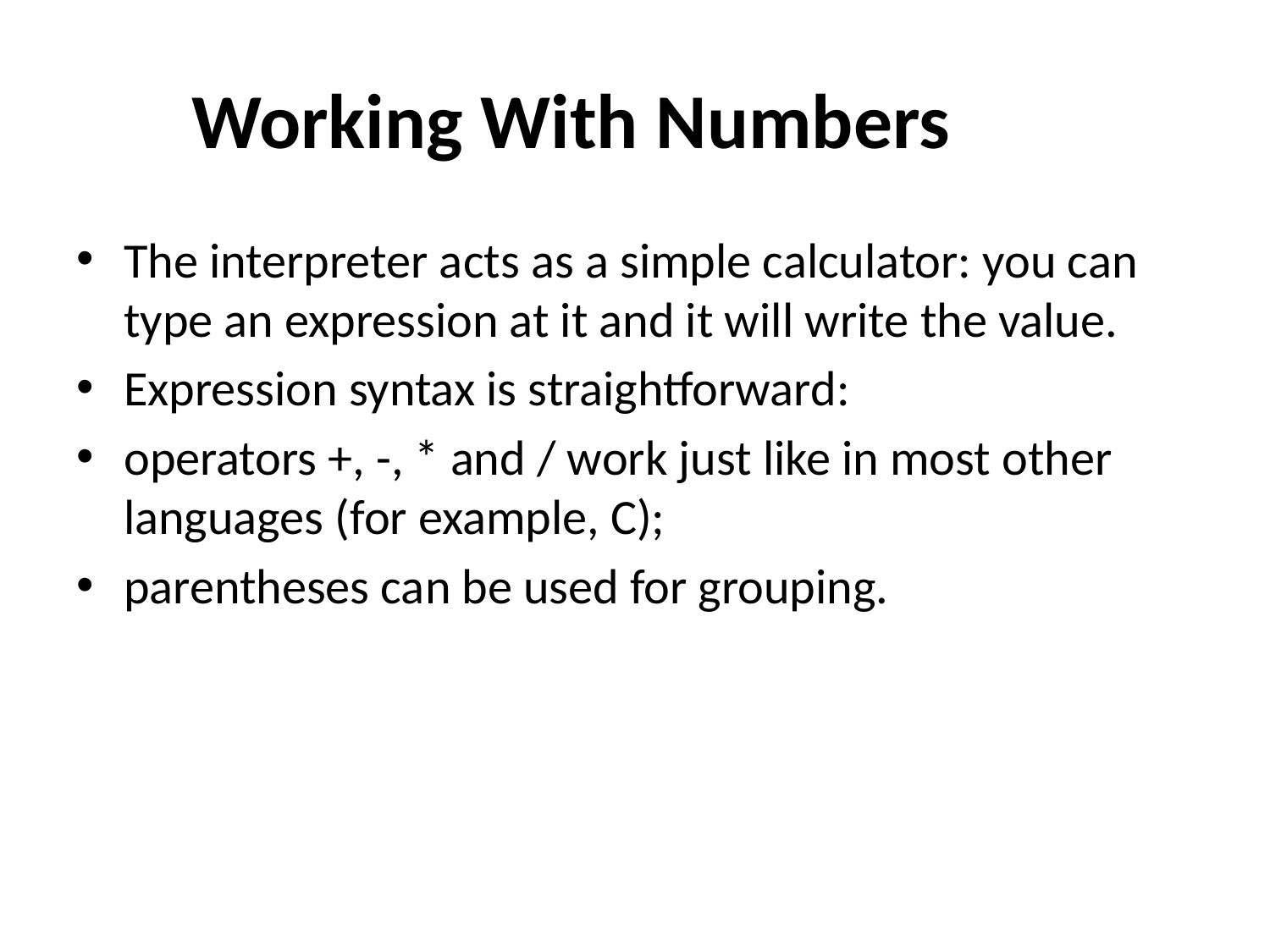

Working With Numbers
The interpreter acts as a simple calculator: you can type an expression at it and it will write the value.
Expression syntax is straightforward:
operators +, -, * and / work just like in most other languages (for example, C);
parentheses can be used for grouping.